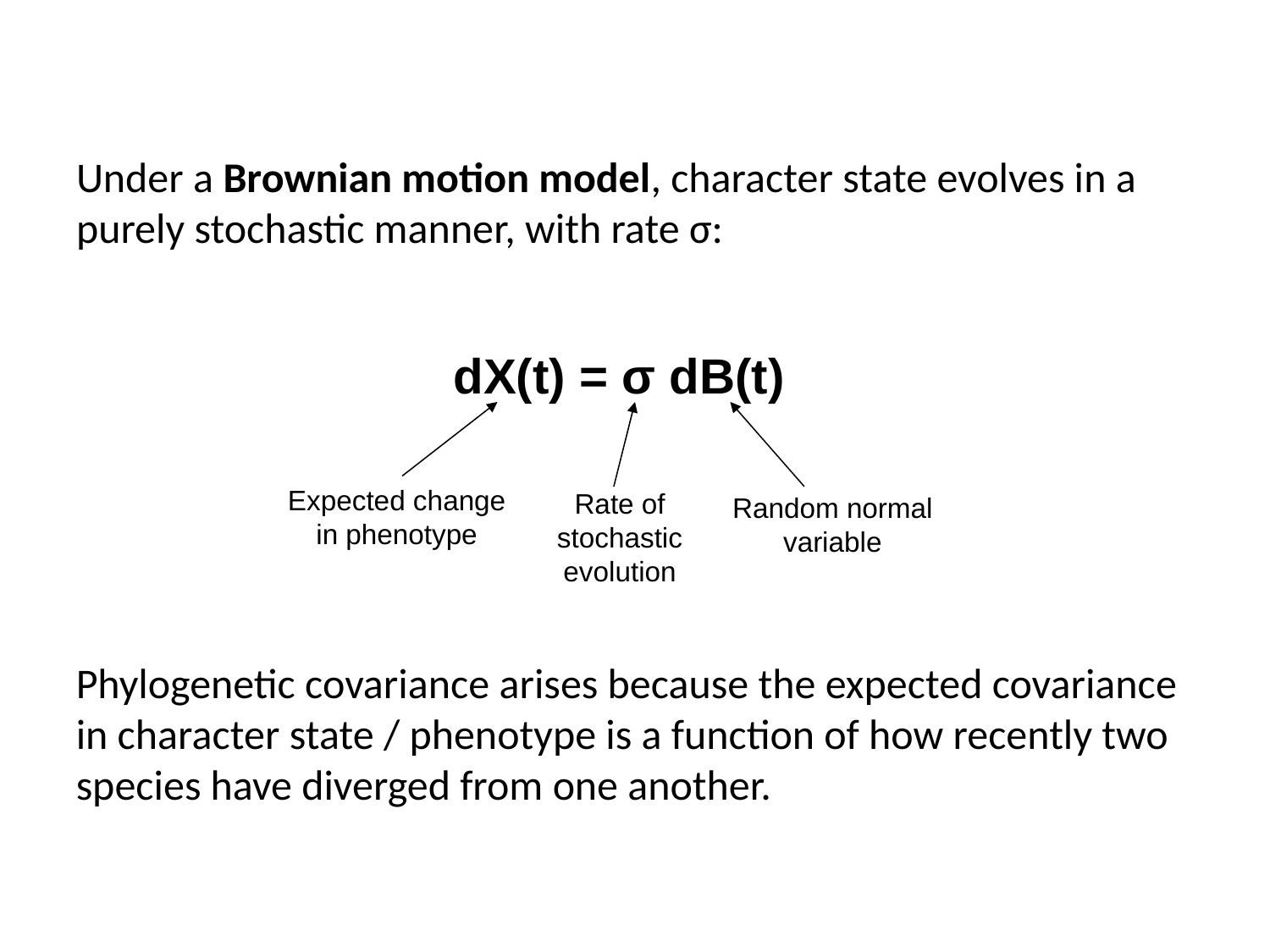

Under a Brownian motion model, character state evolves in a purely stochastic manner, with rate σ:
dX(t) = σ dB(t)

Expected change
in phenotype

Rate of
stochastic
evolution

Random normal
variable
Phylogenetic covariance arises because the expected covariance in character state / phenotype is a function of how recently two species have diverged from one another.